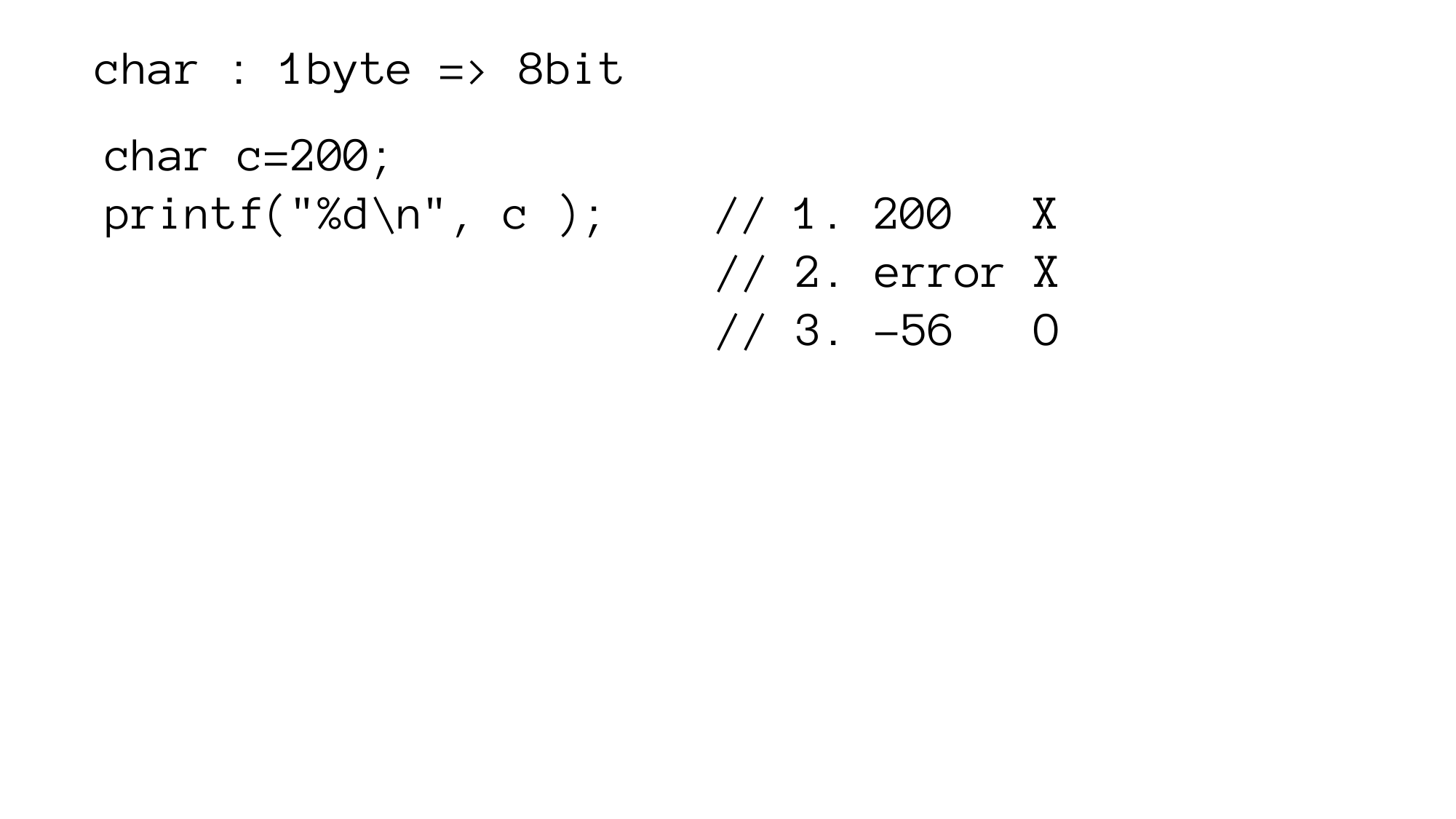

char : 1byte => 8bit
char c=200;
printf("%d\n", c );    // 1. 200   X
                       // 2. error X
                       // 3. -56   O